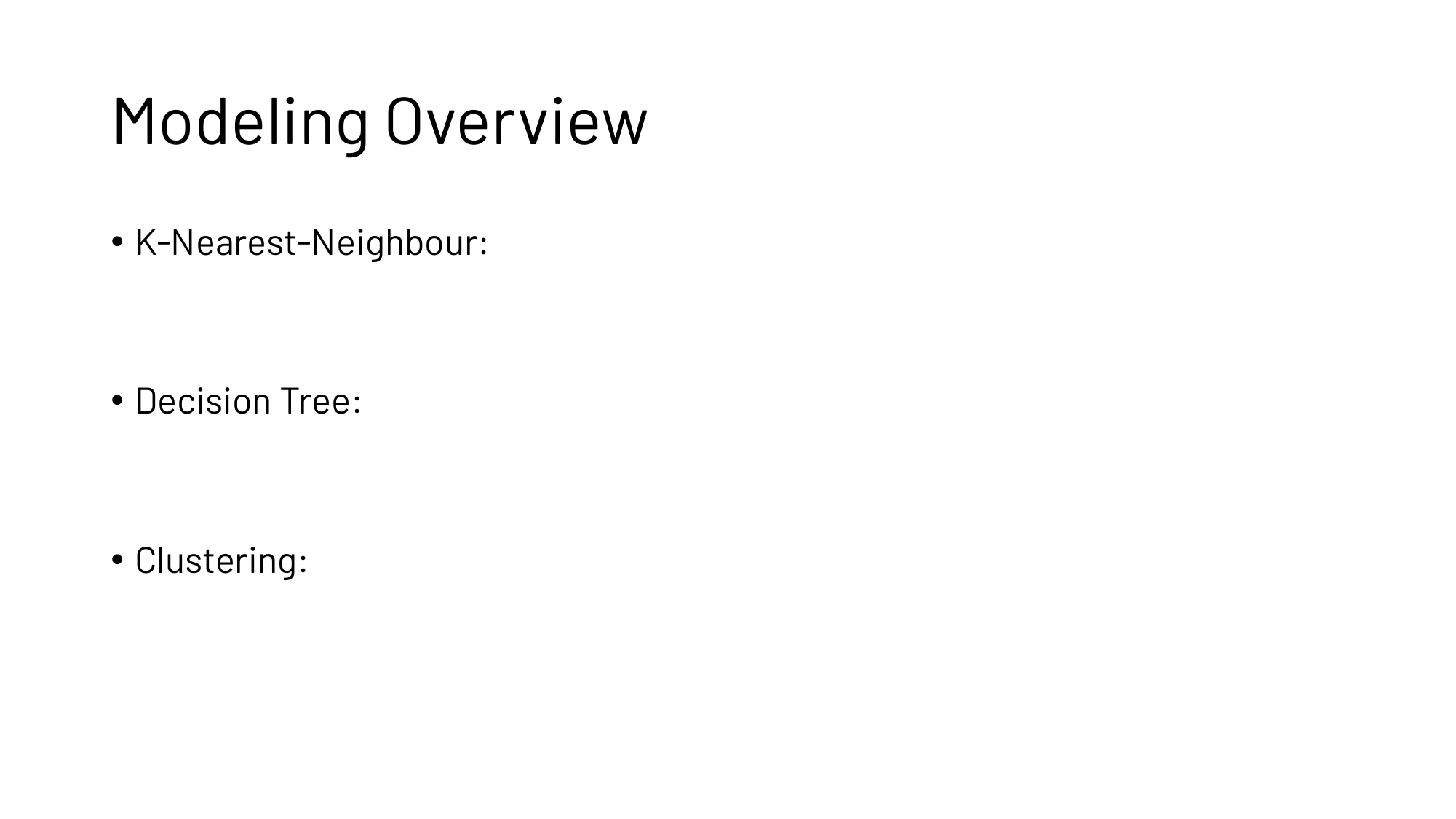

# Modeling Overview
K-Nearest-Neighbour:

Decision Tree:

Clustering: